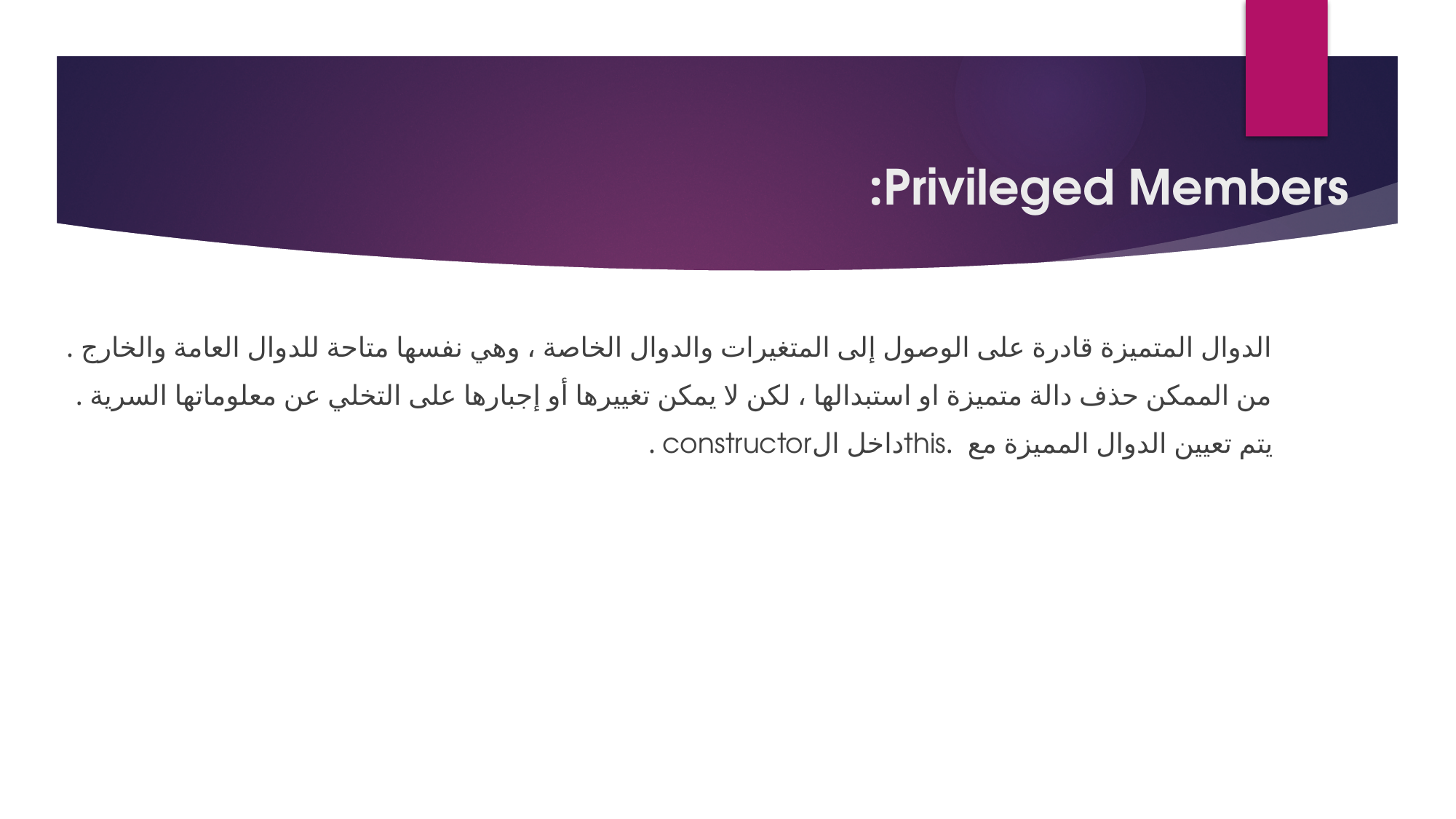

# Privileged Members:
الدوال المتميزة قادرة على الوصول إلى المتغيرات والدوال الخاصة ، وهي نفسها متاحة للدوال العامة والخارج .
من الممكن حذف دالة متميزة او استبدالها ، لكن لا يمكن تغييرها أو إجبارها على التخلي عن معلوماتها السرية .
يتم تعيين الدوال المميزة مع  .thisداخل الconstructor .